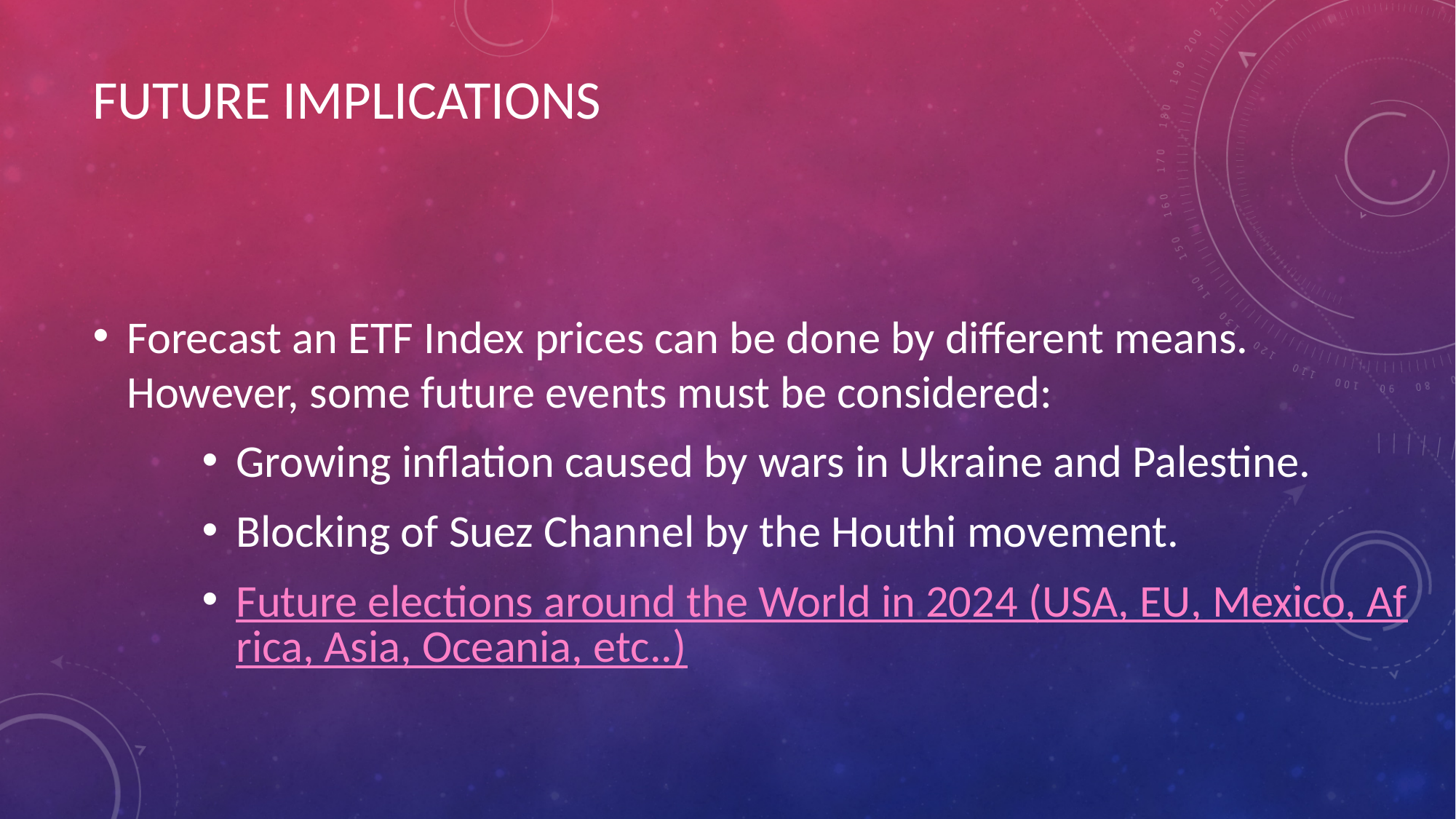

# Future implications
Forecast an ETF Index prices can be done by different means. However, some future events must be considered:
Growing inflation caused by wars in Ukraine and Palestine.
Blocking of Suez Channel by the Houthi movement.
Future elections around the World in 2024 (USA, EU, Mexico, Africa, Asia, Oceania, etc..)